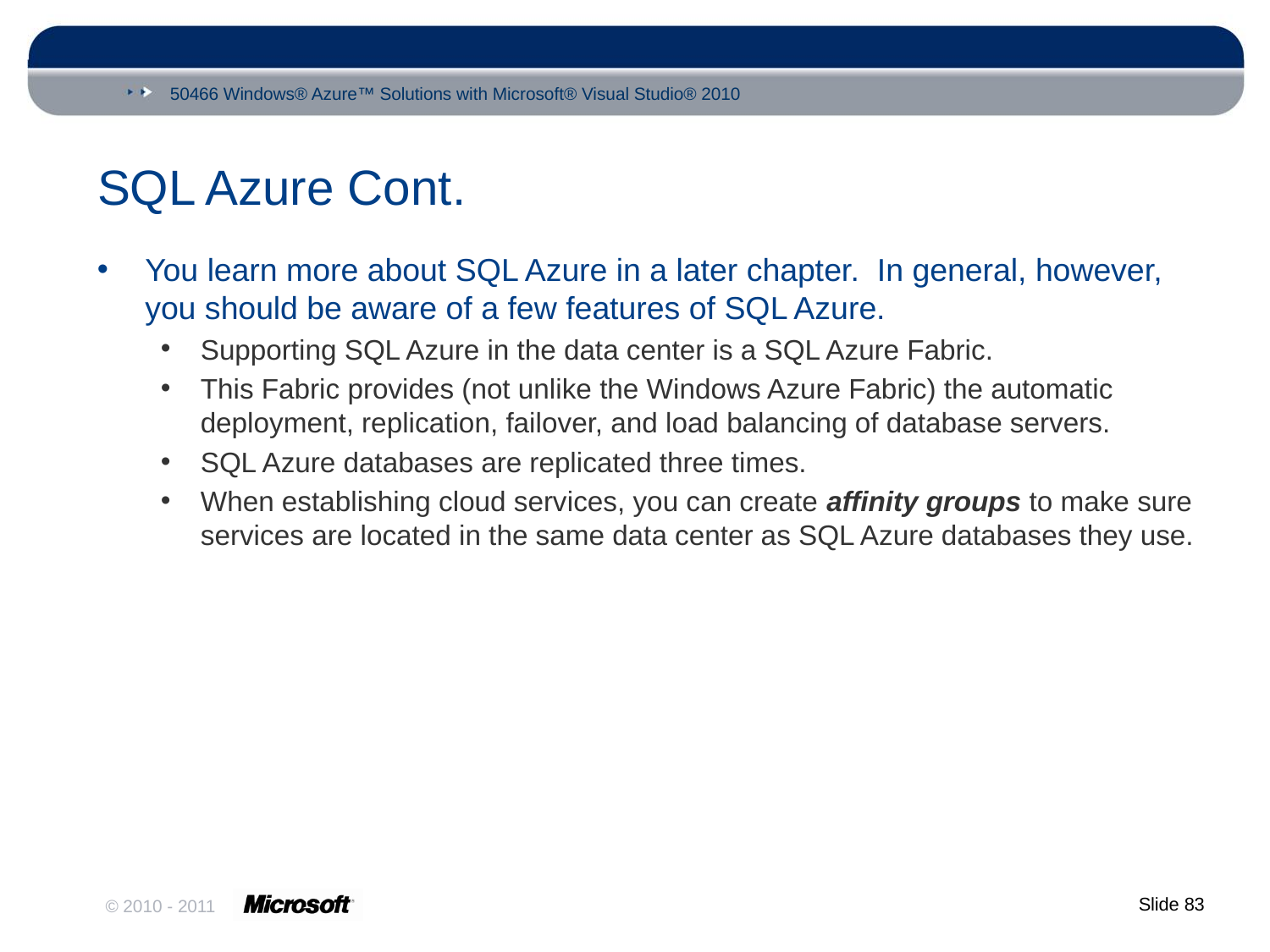

# SQL Azure Cont.
You learn more about SQL Azure in a later chapter.  In general, however, you should be aware of a few features of SQL Azure.
Supporting SQL Azure in the data center is a SQL Azure Fabric.
This Fabric provides (not unlike the Windows Azure Fabric) the automatic deployment, replication, failover, and load balancing of database servers.
SQL Azure databases are replicated three times.
When establishing cloud services, you can create affinity groups to make sure services are located in the same data center as SQL Azure databases they use.